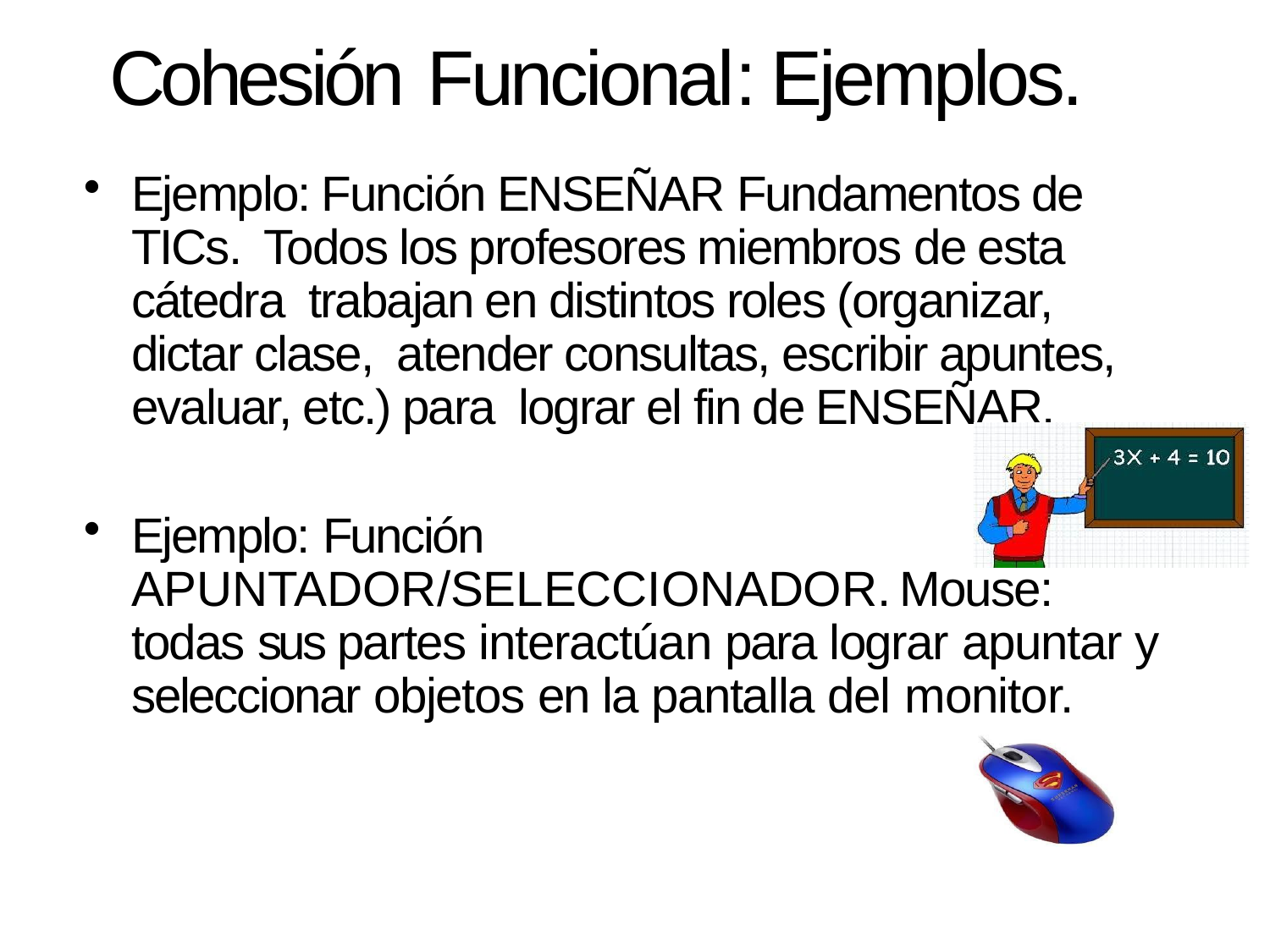

# Cohesión Funcional: Ejemplos.
Ejemplo: Función ENSEÑAR Fundamentos de TICs.  Todos los profesores miembros de esta cátedra  trabajan en distintos roles (organizar, dictar clase,  atender consultas, escribir apuntes, evaluar, etc.) para  lograr el fin de ENSEÑAR.

Ejemplo: Función APUNTADOR/SELECCIONADOR. Mouse:  todas sus partes interactúan para lograr apuntar y  seleccionar objetos en la pantalla del monitor.